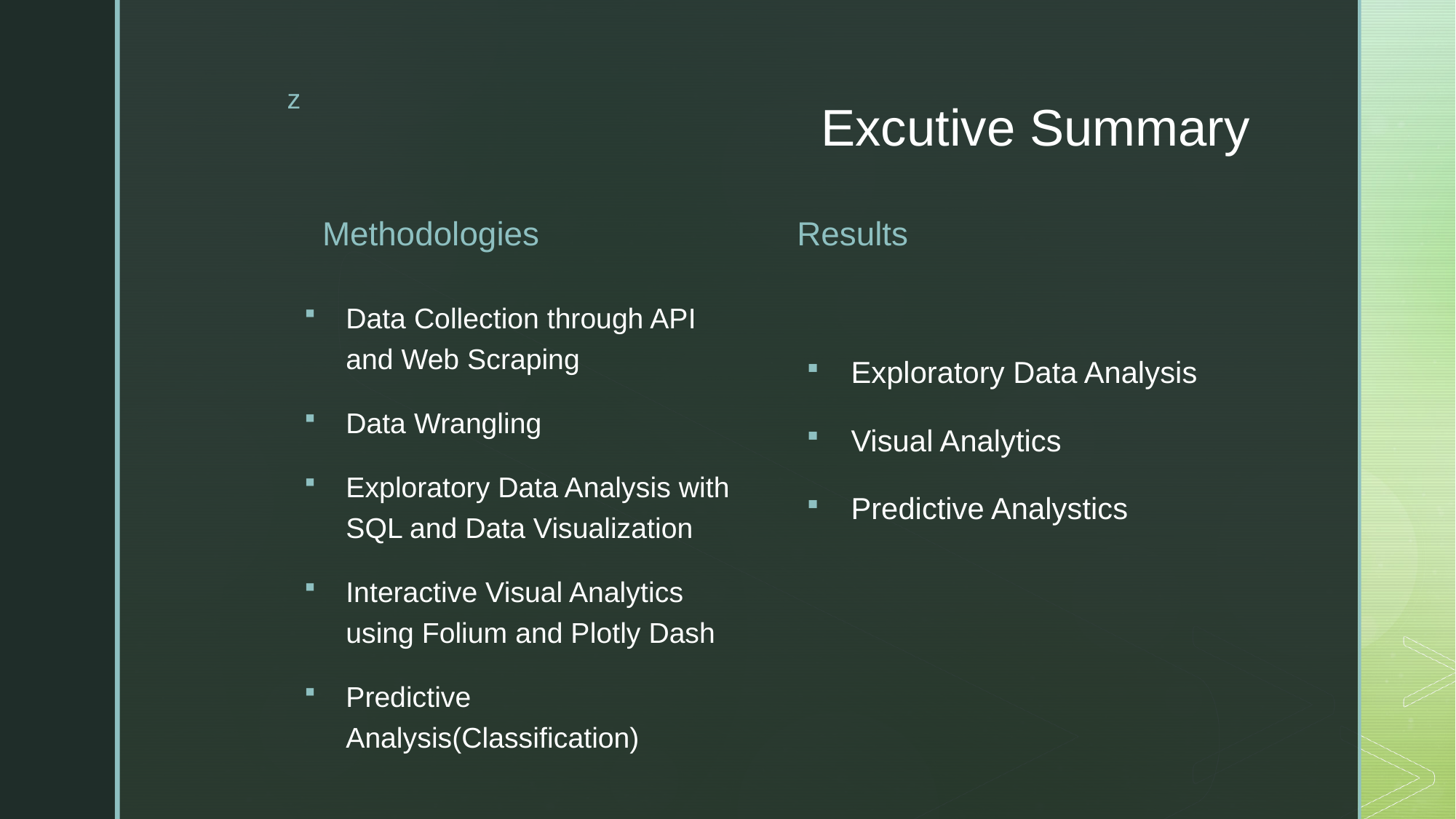

# Excutive Summary
Methodologies
Results
Data Collection through API and Web Scraping
Data Wrangling
Exploratory Data Analysis with SQL and Data Visualization
Interactive Visual Analytics using Folium and Plotly Dash
Predictive Analysis(Classification)

Exploratory Data Analysis
Visual Analytics
Predictive Analystics